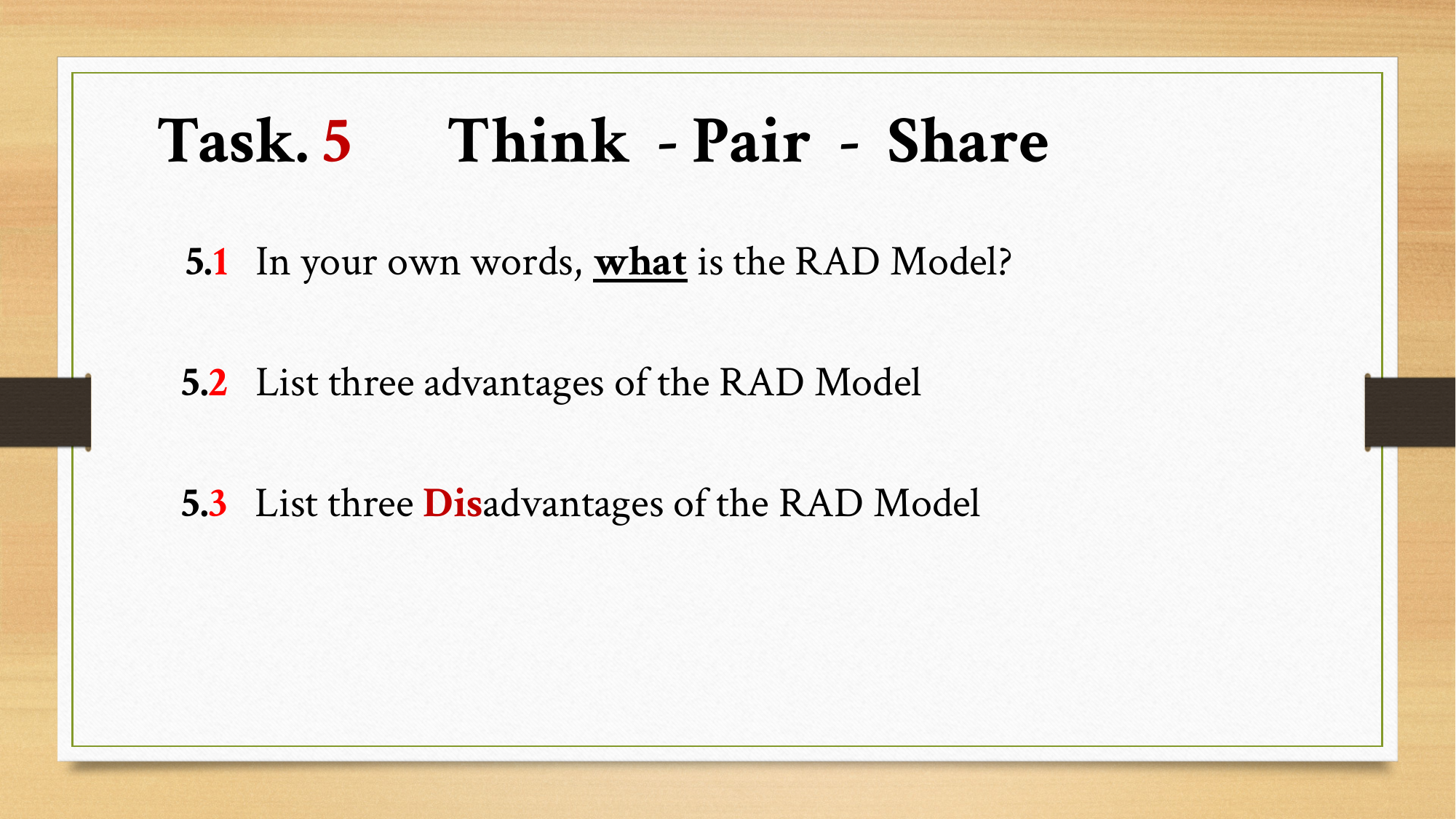

Task. 5       Think  - Pair  -  Share
5.1   In your own words, what is the RAD Model?
5.2   List three advantages of the RAD Model
5.3   List three Disadvantages of the RAD Model